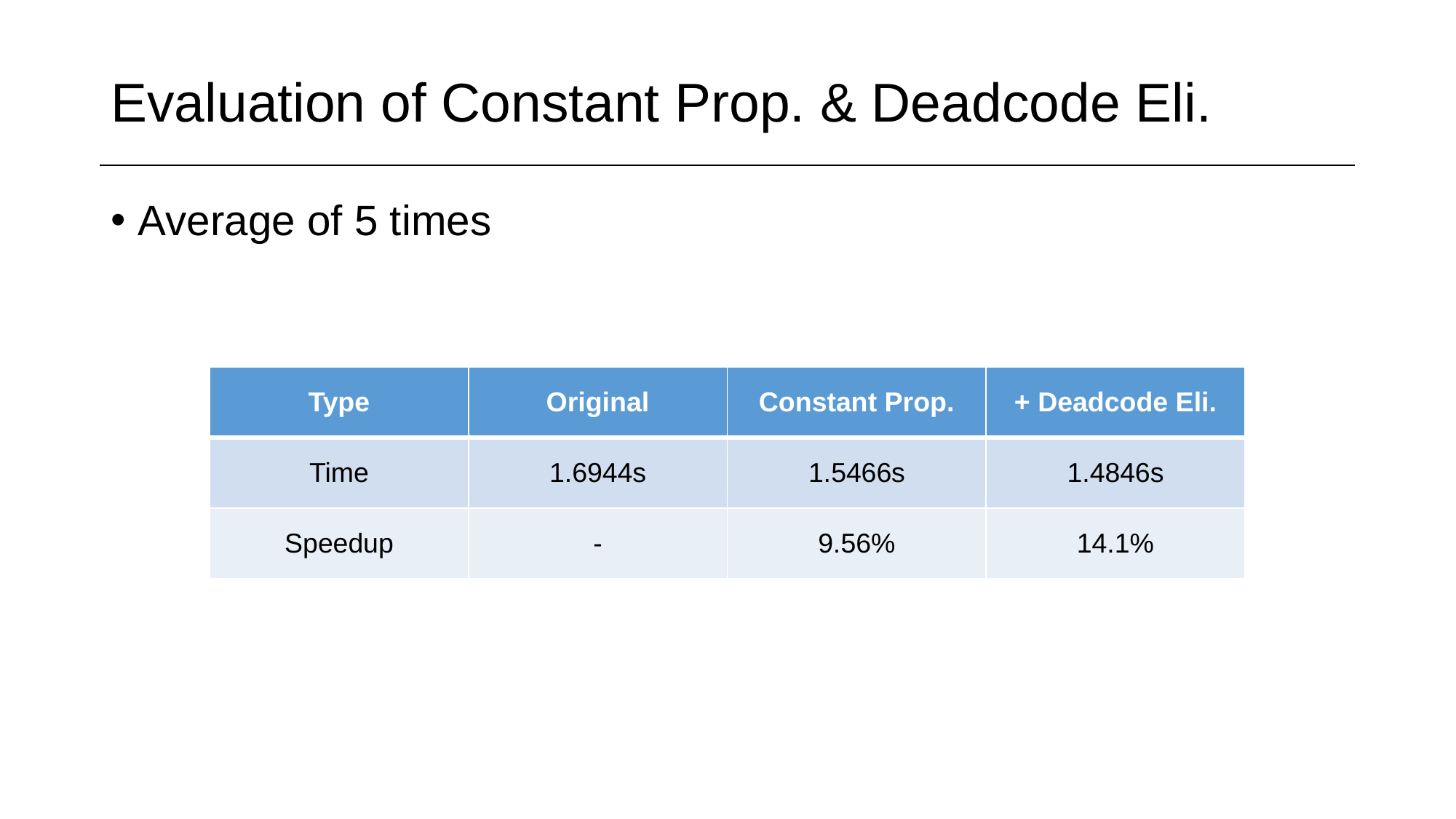

# Evaluation of Constant Prop. & Deadcode Eli.
Average of 5 times
| Type | Original | Constant Prop. | + Deadcode Eli. |
| --- | --- | --- | --- |
| Time | 1.6944s | 1.5466s | 1.4846s |
| Speedup | - | 9.56% | 14.1% |